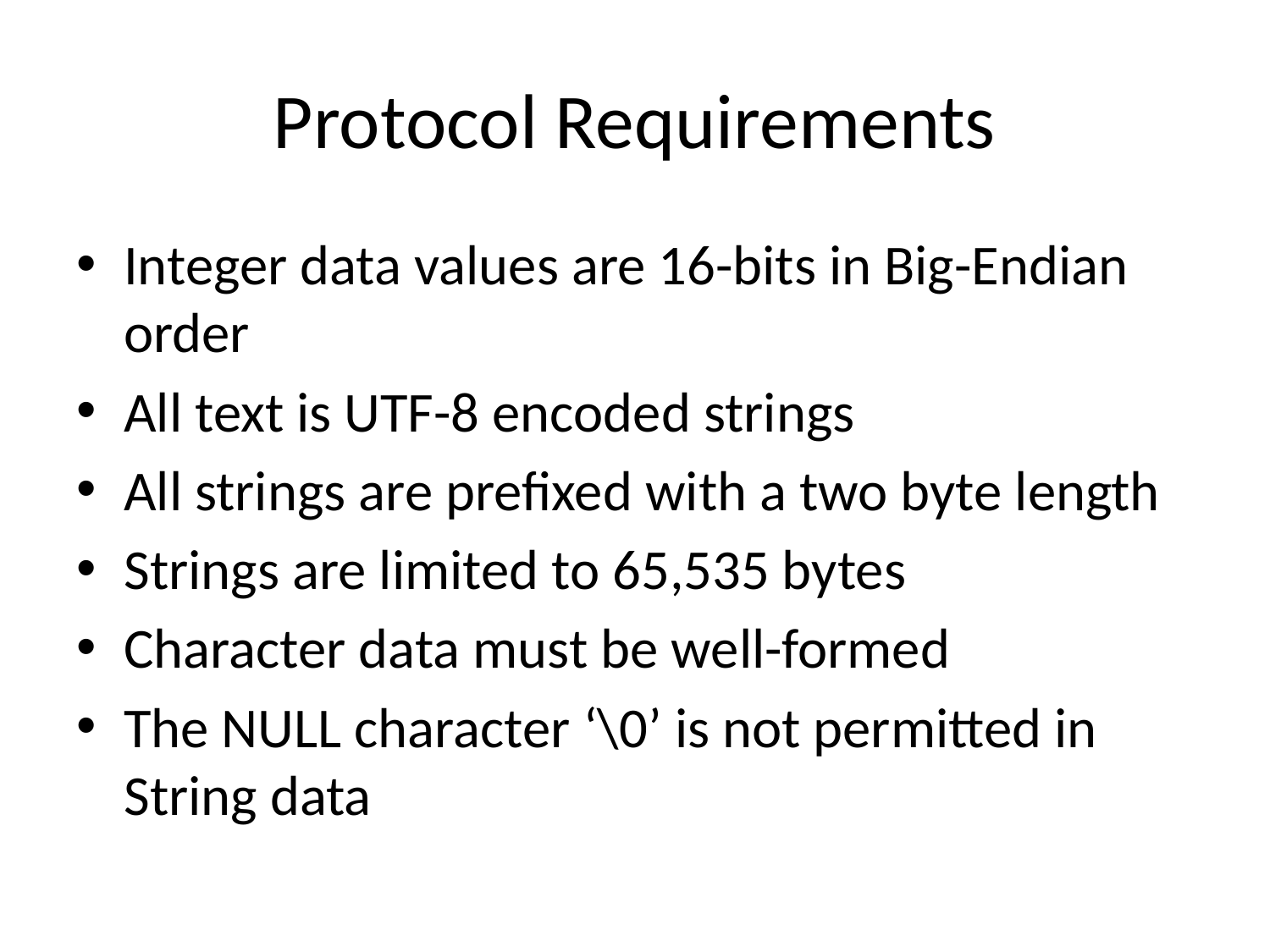

# Protocol Requirements
Integer data values are 16-bits in Big-Endian order
All text is UTF-8 encoded strings
All strings are prefixed with a two byte length
Strings are limited to 65,535 bytes
Character data must be well-formed
The NULL character ‘\0’ is not permitted in String data